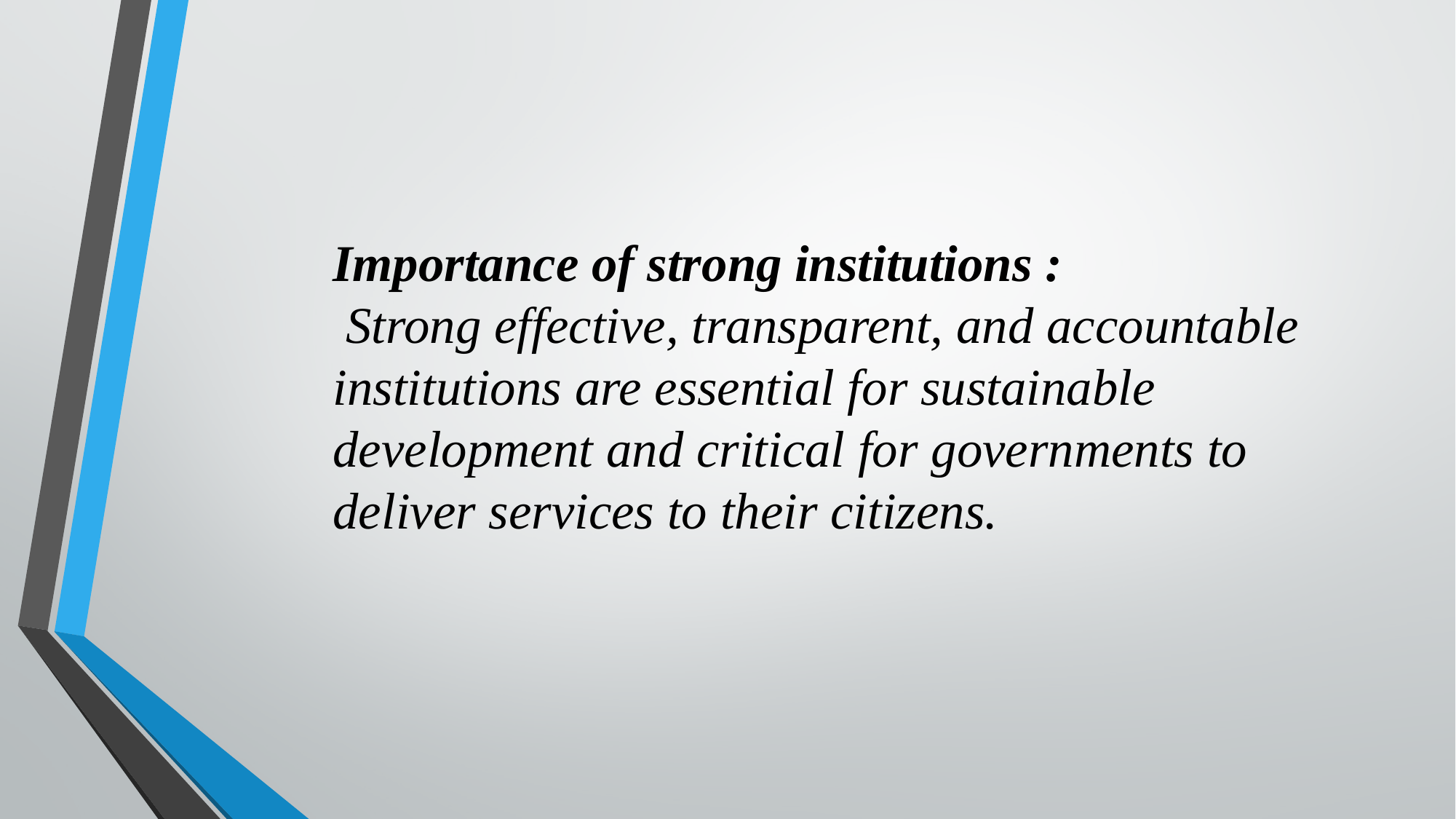

Importance of strong institutions :
 Strong effective, transparent, and accountable institutions are essential for sustainable development and critical for governments to deliver services to their citizens.